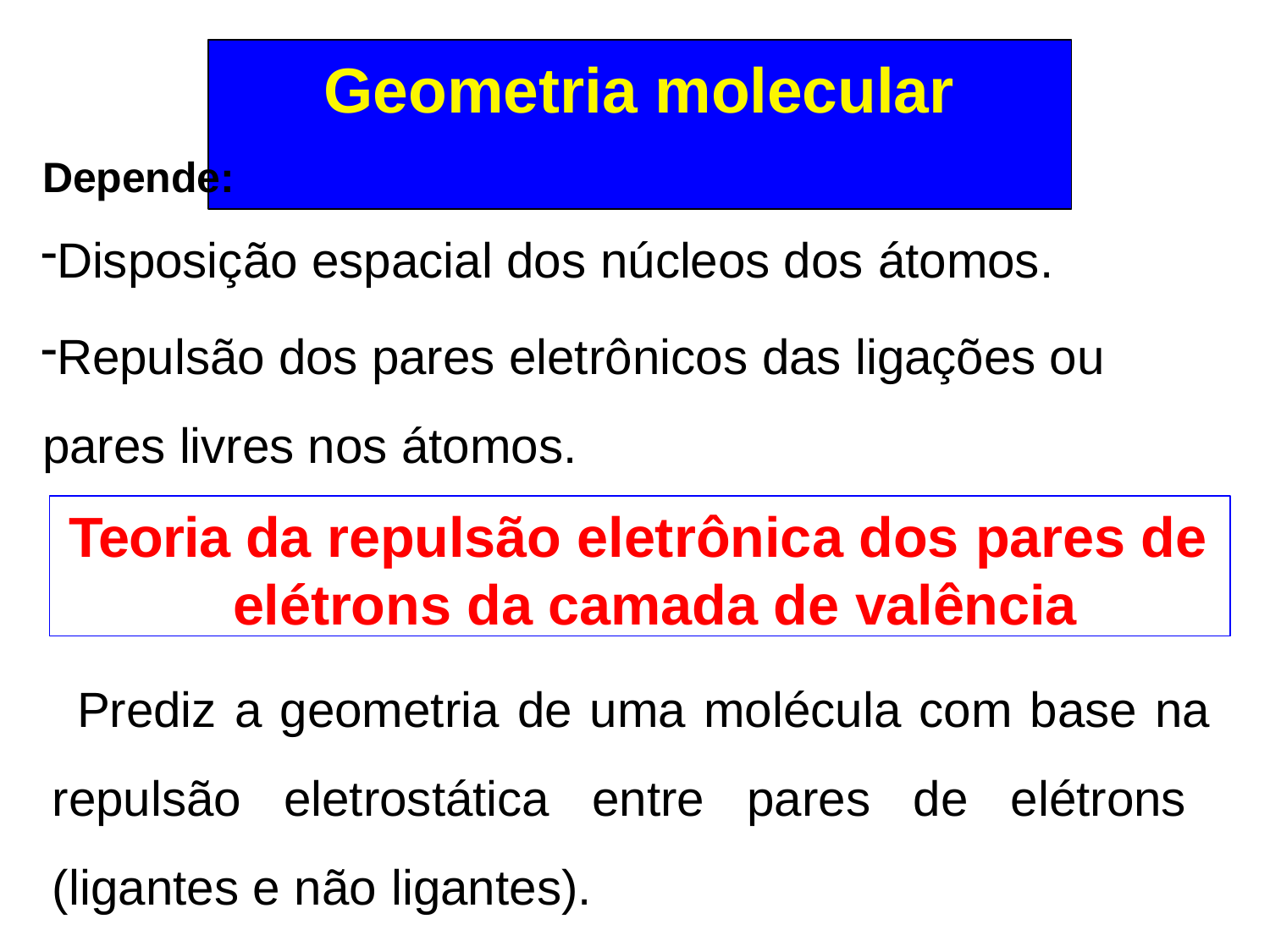

# Geometria molecular
Depende:
Disposição espacial dos núcleos dos átomos.
Repulsão dos pares eletrônicos das ligações ou  pares livres nos átomos.
Teoria da repulsão eletrônica dos pares de  elétrons da camada de valência
Prediz a geometria de uma molécula com base na  repulsão eletrostática entre pares de elétrons  (ligantes e não ligantes).